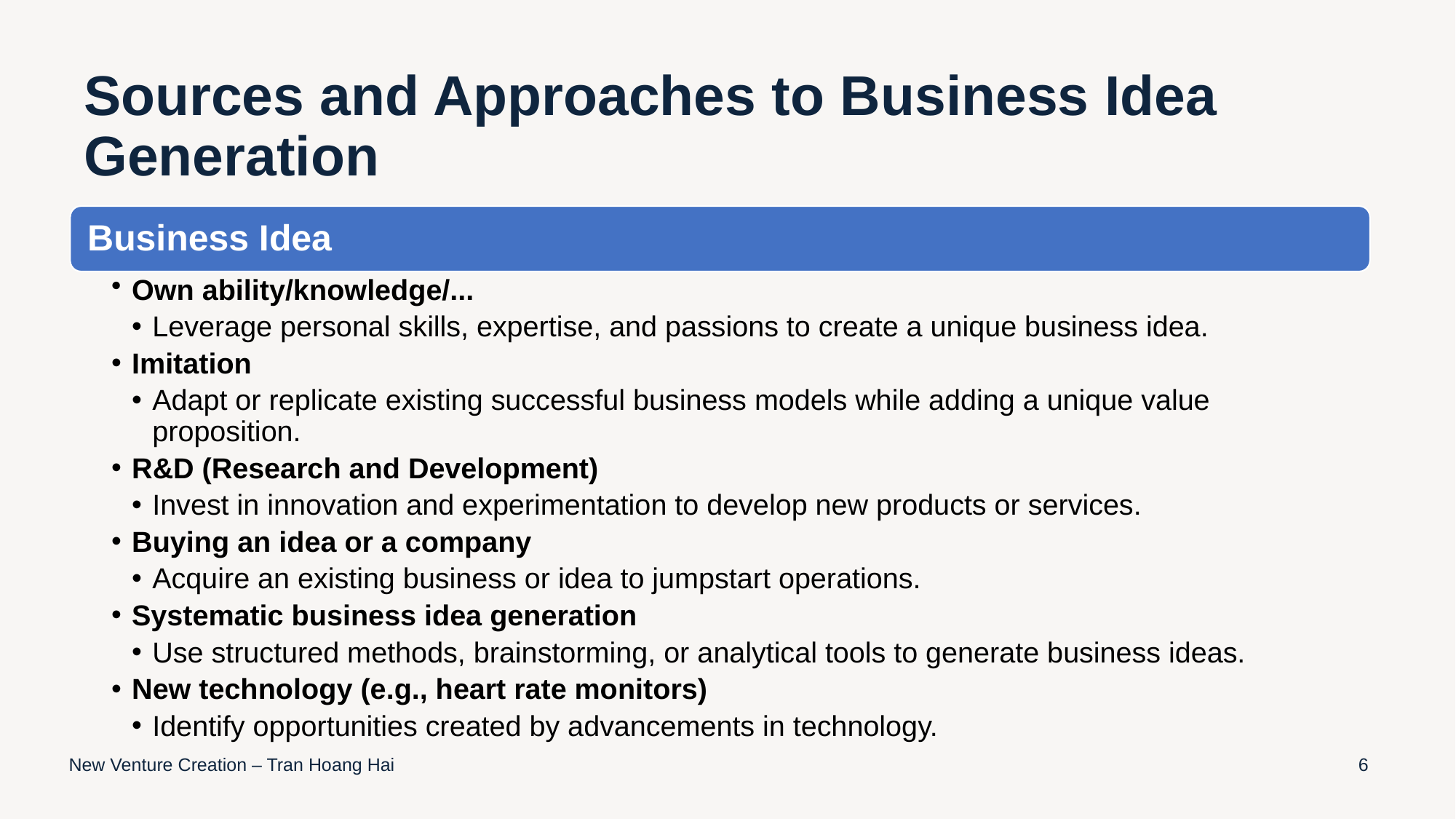

# Sources and Approaches to Business Idea Generation
Business Idea
Own ability/knowledge/...
Leverage personal skills, expertise, and passions to create a unique business idea.
Imitation
Adapt or replicate existing successful business models while adding a unique value proposition.
R&D (Research and Development)
Invest in innovation and experimentation to develop new products or services.
Buying an idea or a company
Acquire an existing business or idea to jumpstart operations.
Systematic business idea generation
Use structured methods, brainstorming, or analytical tools to generate business ideas.
New technology (e.g., heart rate monitors)
Identify opportunities created by advancements in technology.

New Venture Creation – Tran Hoang Hai
6